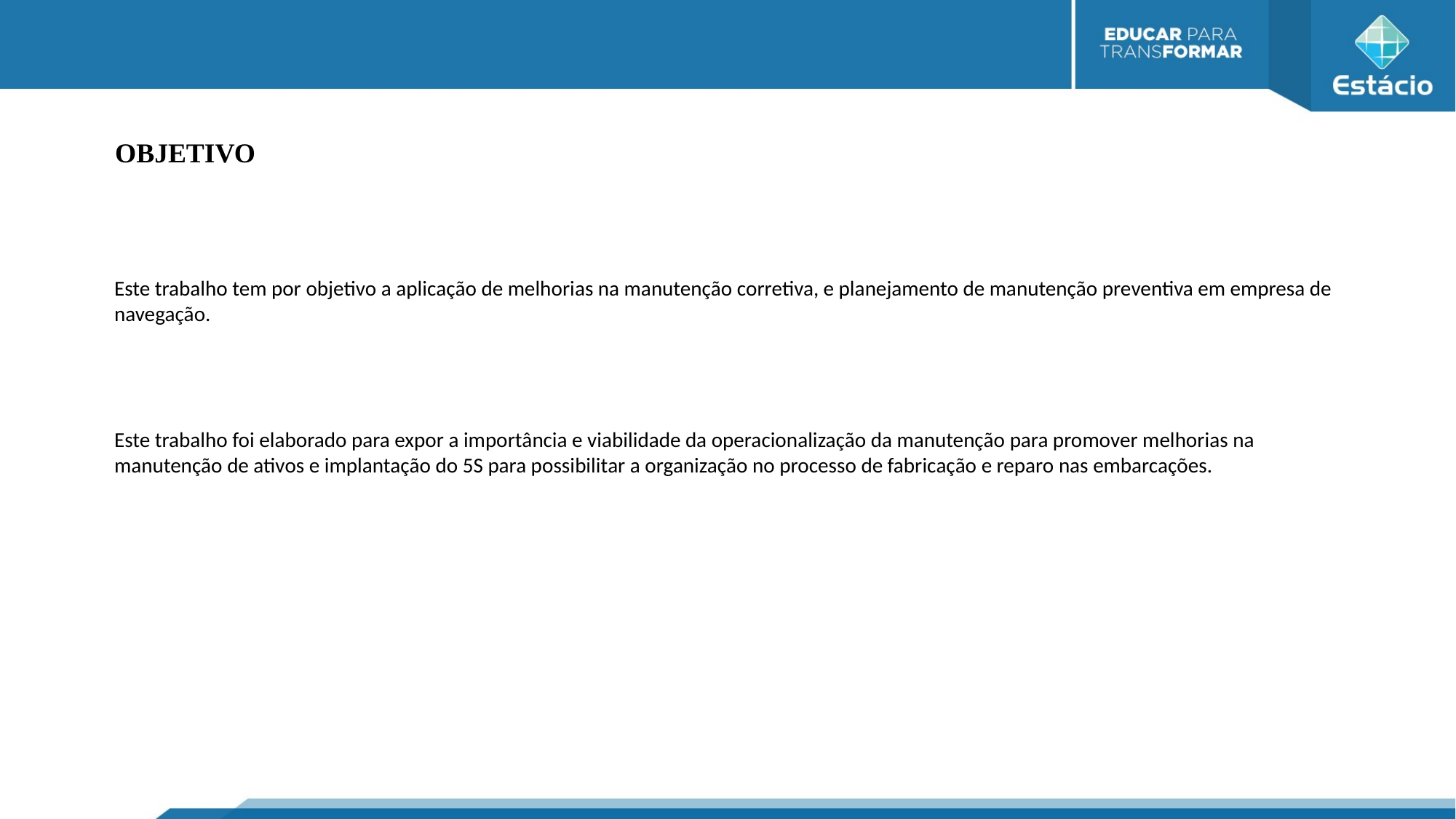

OBJETIVO
Este trabalho tem por objetivo a aplicação de melhorias na manutenção corretiva, e planejamento de manutenção preventiva em empresa de navegação.
Este trabalho foi elaborado para expor a importância e viabilidade da operacionalização da manutenção para promover melhorias na manutenção de ativos e implantação do 5S para possibilitar a organização no processo de fabricação e reparo nas embarcações.